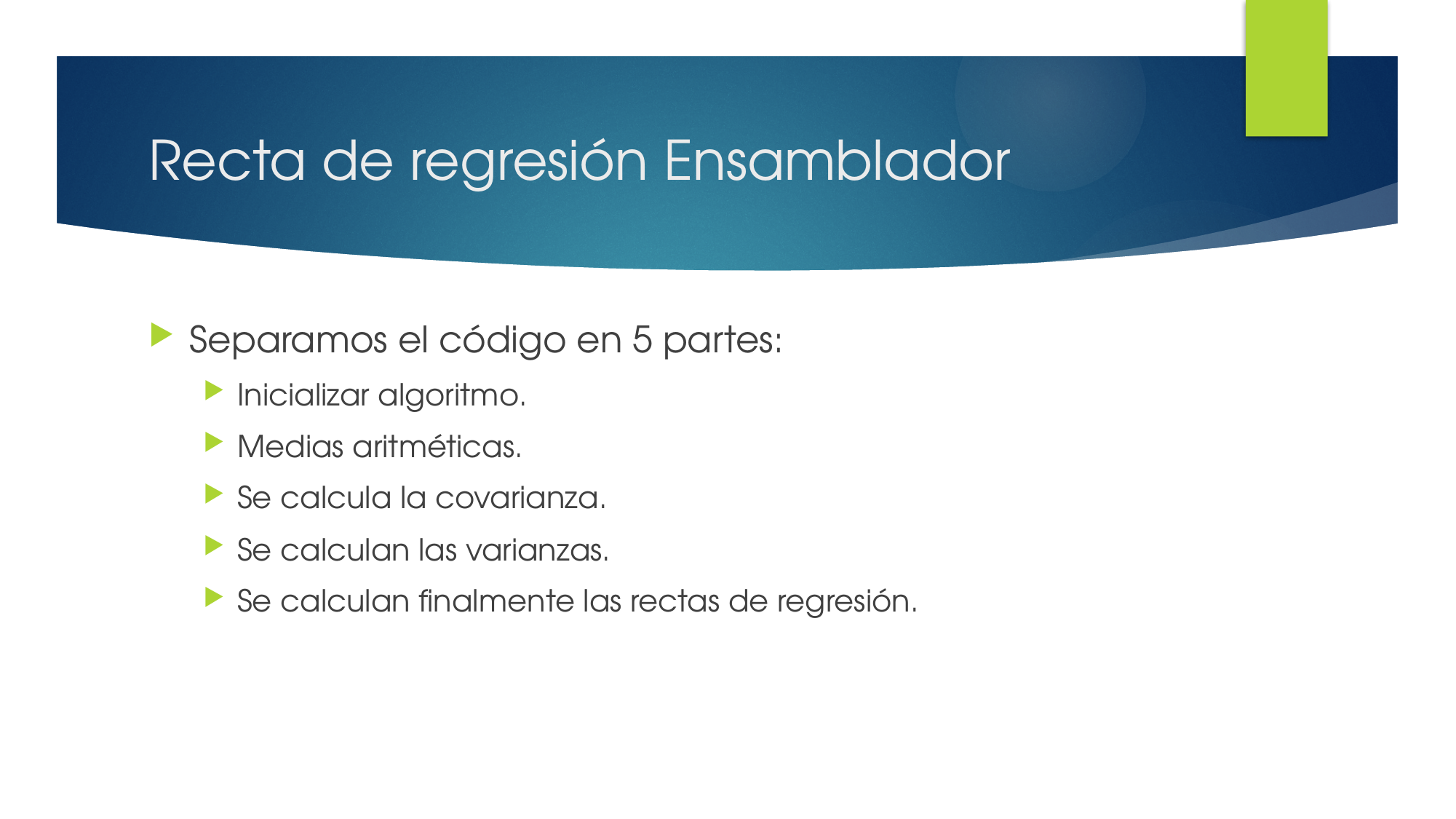

# Recta de regresión Ensamblador
Separamos el código en 5 partes:
Inicializar algoritmo.
Medias aritméticas.
Se calcula la covarianza.
Se calculan las varianzas.
Se calculan finalmente las rectas de regresión.